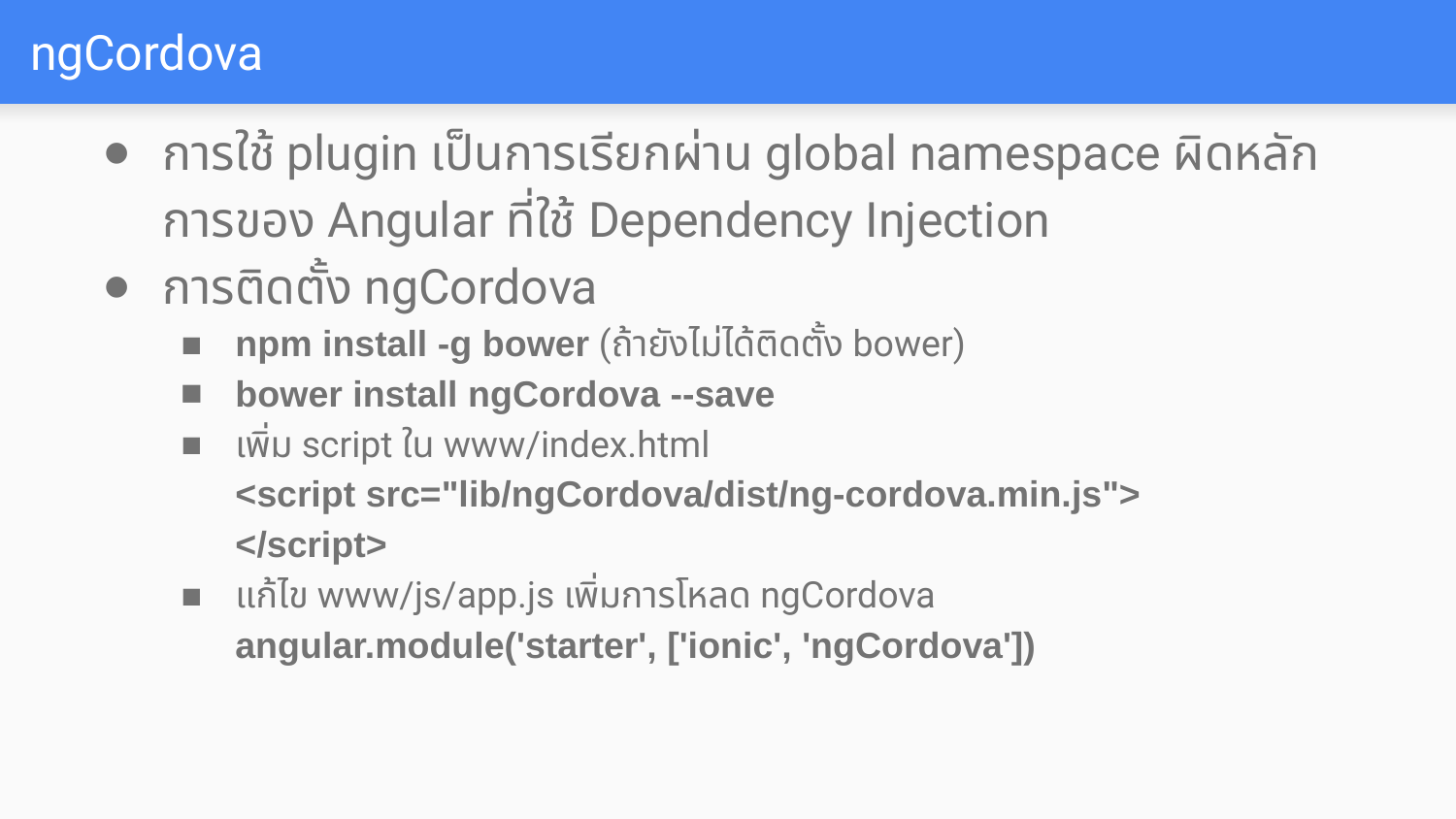

# ngCordova
การใช้ plugin เป็นการเรียกผ่าน global namespace ผิดหลักการของ Angular ที่ใช้ Dependency Injection
การติดตั้ง ngCordova
npm install -g bower (ถ้ายังไม่ได้ติดตั้ง bower)
bower install ngCordova --save
เพิ่ม script ใน www/index.html
<script src="lib/ngCordova/dist/ng-cordova.min.js">
</script>
แก้ไข www/js/app.js เพิ่มการโหลด ngCordova
angular.module('starter', ['ionic', 'ngCordova'])